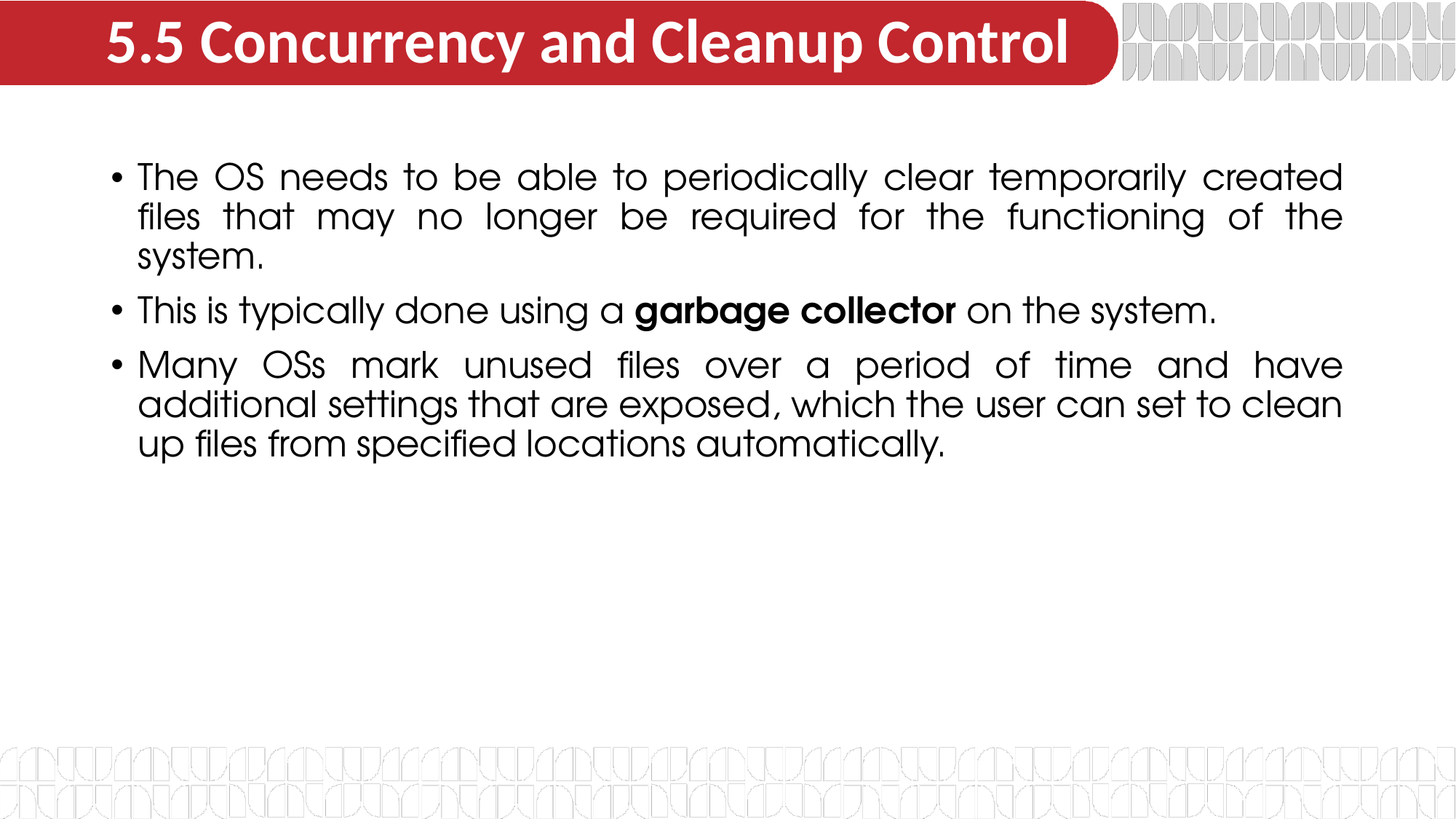

# 5.5 Concurrency and Cleanup Control
The OS needs to be able to periodically clear temporarily created files that may no longer be required for the functioning of the system.
This is typically done using a garbage collector on the system.
Many OSs mark unused files over a period of time and have additional settings that are exposed, which the user can set to clean up files from specified locations automatically.